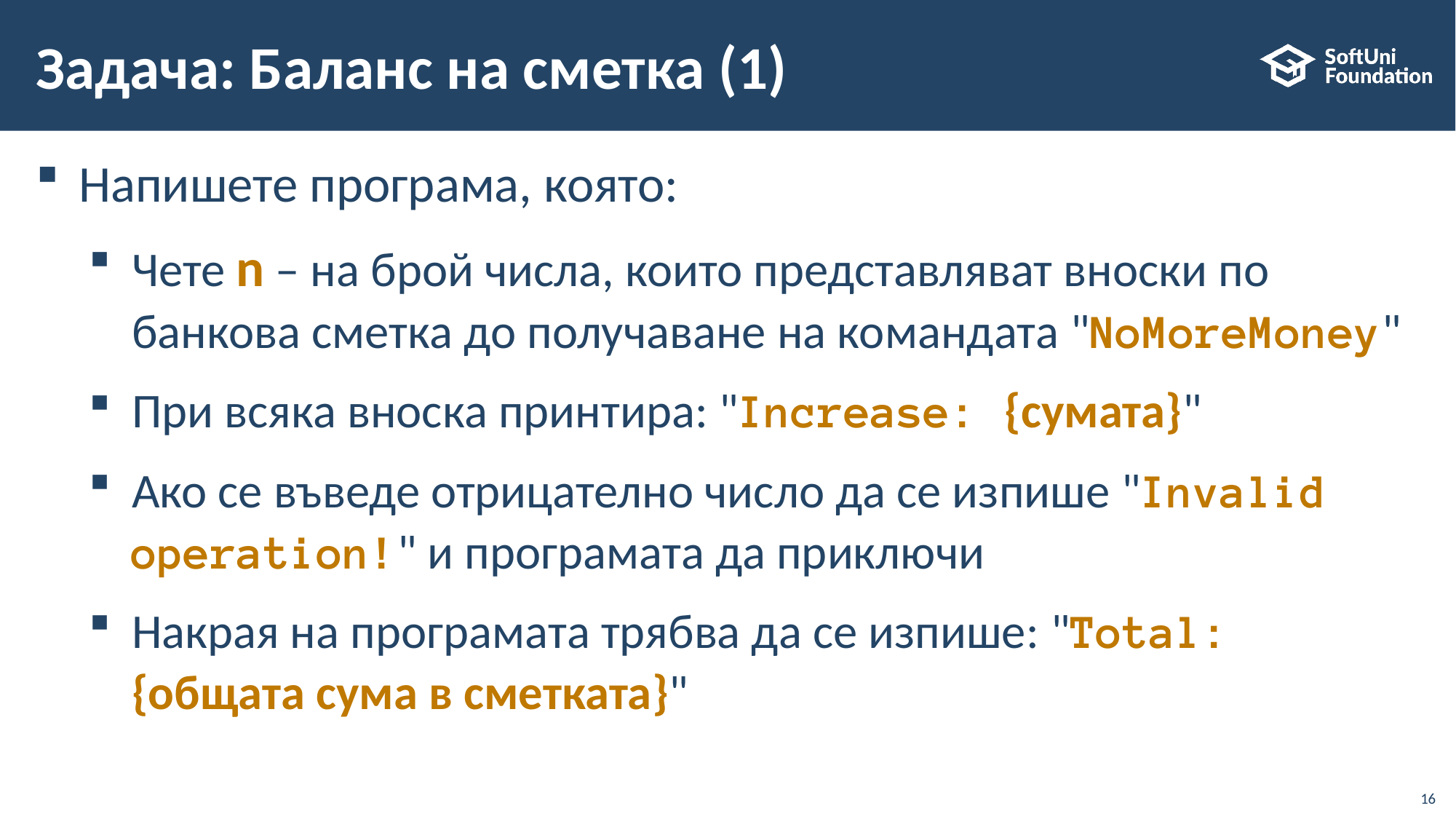

# Задача: Баланс на сметка (1)
Напишете програма, която:
Чете n – на брой числа, които представляват вноски по банкова сметка до получаване на командата "NoMoreMoney"
При всяка вноска принтира: "Increase: {сумата}"
Ако се въведе отрицателно число да се изпише "Invalid operation!" и програмата да приключи
Накрая на програмата трябва да се изпише: "Total: {общата сума в сметката}"
16